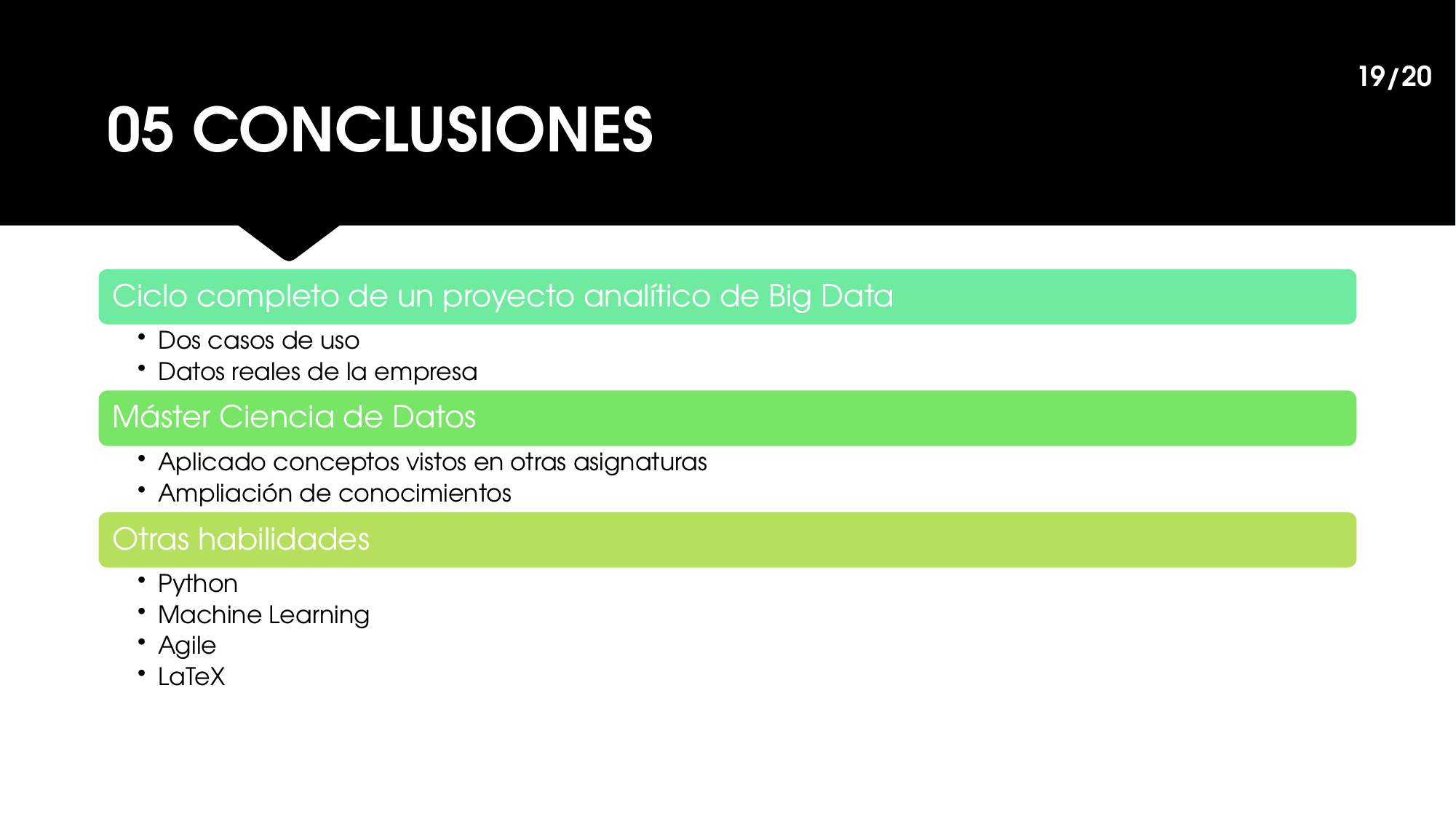

# 05 CONCLUSIONES
19/20
Ciclo completo de un proyecto analítico de Big Data
Dos casos de uso
Datos reales de la empresa
Máster Ciencia de Datos
Aplicado conceptos vistos en otras asignaturas
Ampliación de conocimientos
Otras habilidades
Python
Machine Learning
Agile
LaTeX